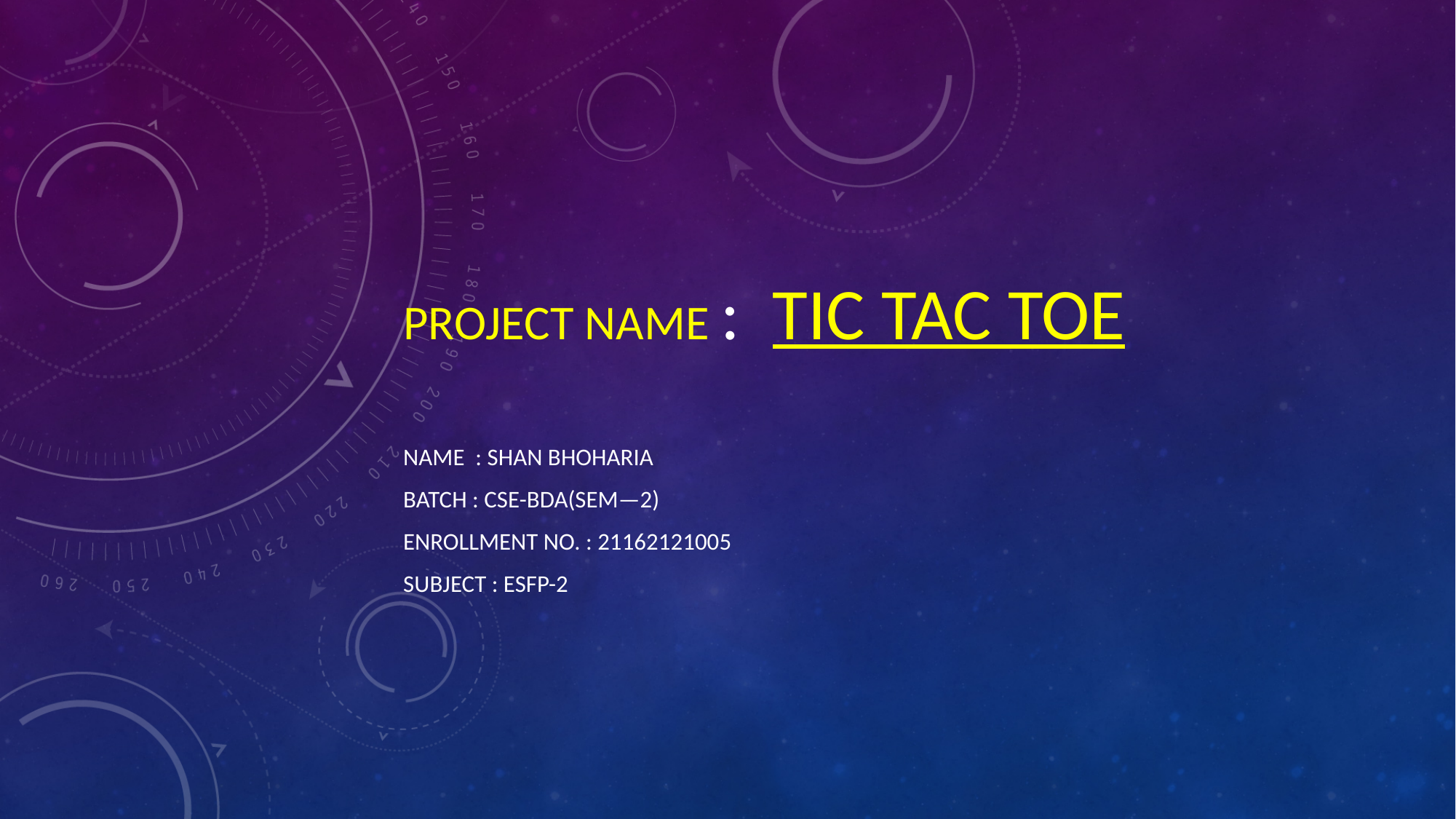

# PROJECT NAME :  TIC TAC TOE
NAME  : SHAN BHOHARIA
Batch : CSE-BDA(sEM—2)
Enrollment no. : 21162121005
Subject : esfp-2